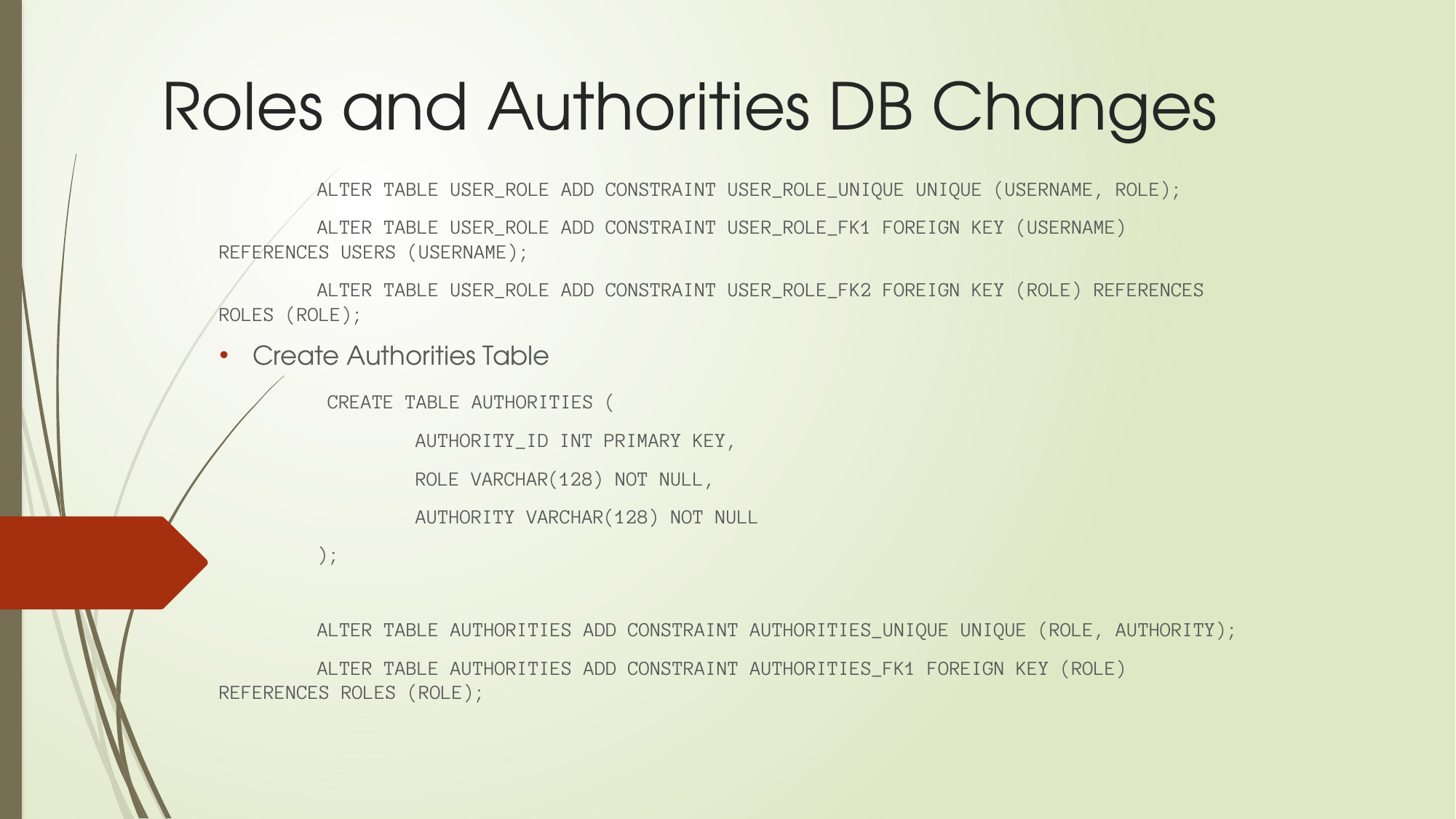

# Roles and Authorities DB Changes
	ALTER TABLE USER_ROLE ADD CONSTRAINT USER_ROLE_UNIQUE UNIQUE (USERNAME, ROLE);
	ALTER TABLE USER_ROLE ADD CONSTRAINT USER_ROLE_FK1 FOREIGN KEY (USERNAME) REFERENCES USERS (USERNAME);
	ALTER TABLE USER_ROLE ADD CONSTRAINT USER_ROLE_FK2 FOREIGN KEY (ROLE) REFERENCES ROLES (ROLE);
Create Authorities Table
	 CREATE TABLE AUTHORITIES (
		AUTHORITY_ID INT PRIMARY KEY,
    		ROLE VARCHAR(128) NOT NULL,
    		AUTHORITY VARCHAR(128) NOT NULL
	);

	ALTER TABLE AUTHORITIES ADD CONSTRAINT AUTHORITIES_UNIQUE UNIQUE (ROLE, AUTHORITY);
	ALTER TABLE AUTHORITIES ADD CONSTRAINT AUTHORITIES_FK1 FOREIGN KEY (ROLE) REFERENCES ROLES (ROLE);